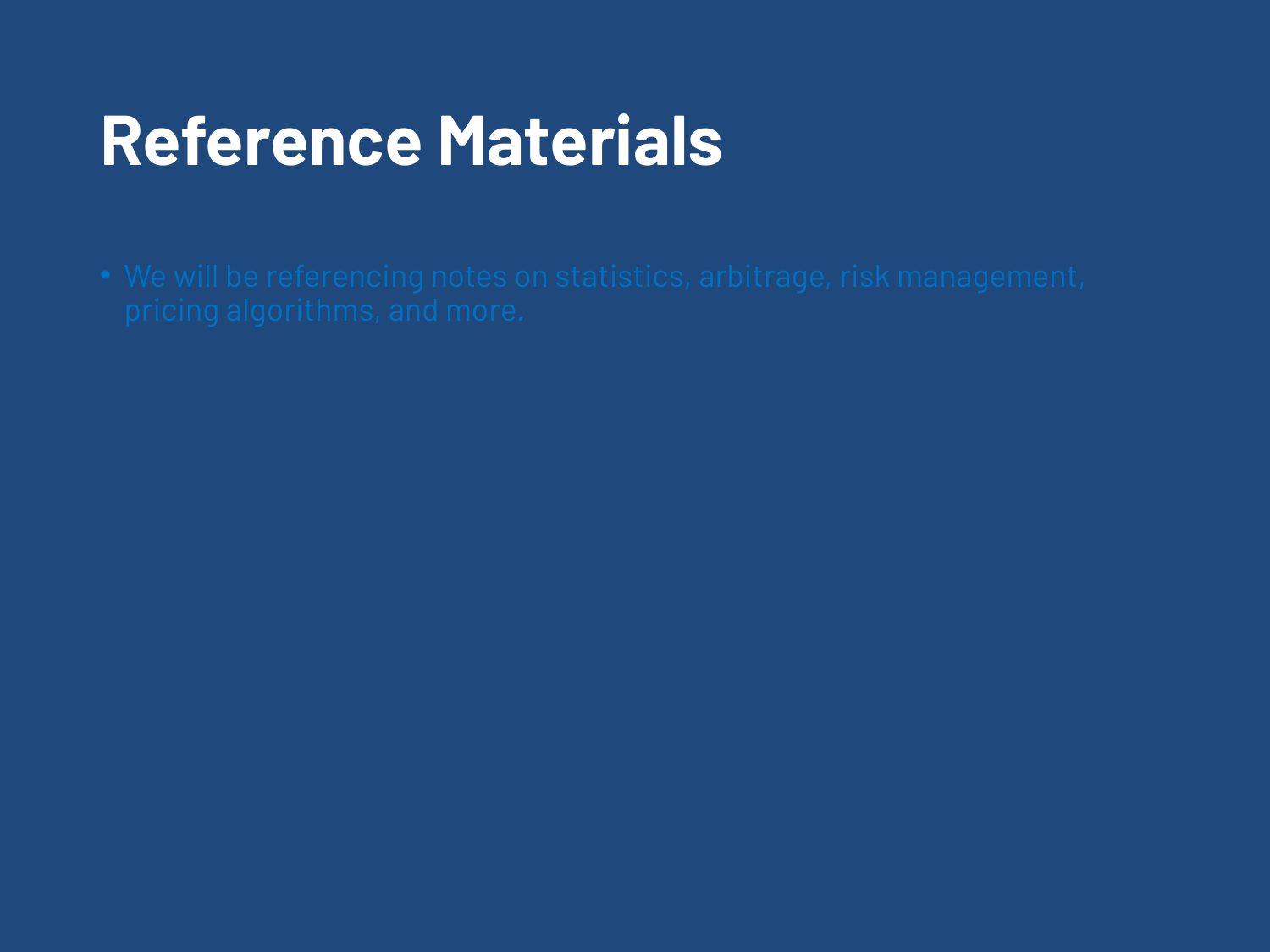

# Reference Materials
We will be referencing notes on statistics, arbitrage, risk management, pricing algorithms, and more.